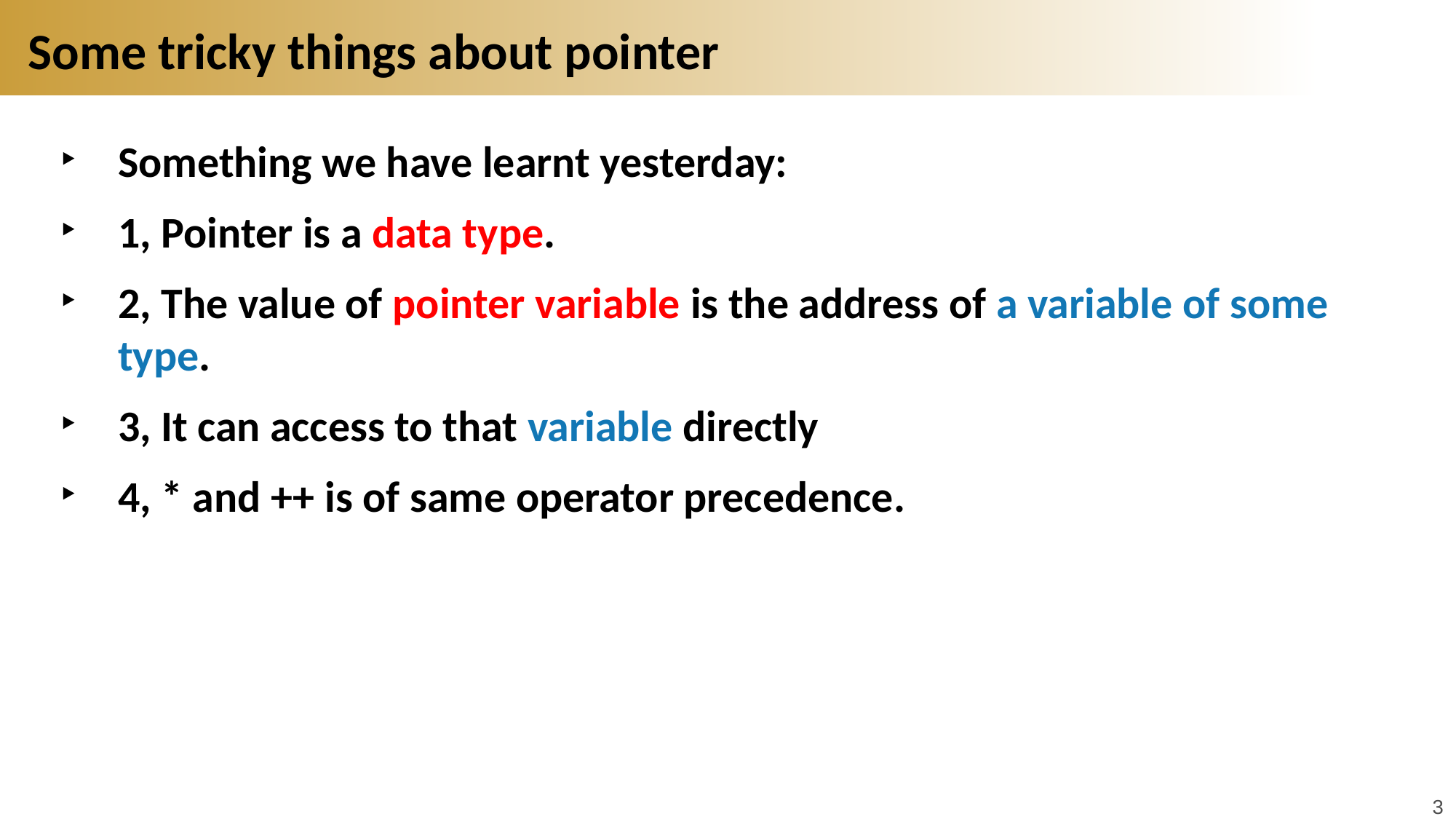

# Some tricky things about pointer
Something we have learnt yesterday:
1, Pointer is a data type.
2, The value of pointer variable is the address of a variable of some type.
3, It can access to that variable directly
4, * and ++ is of same operator precedence.

3